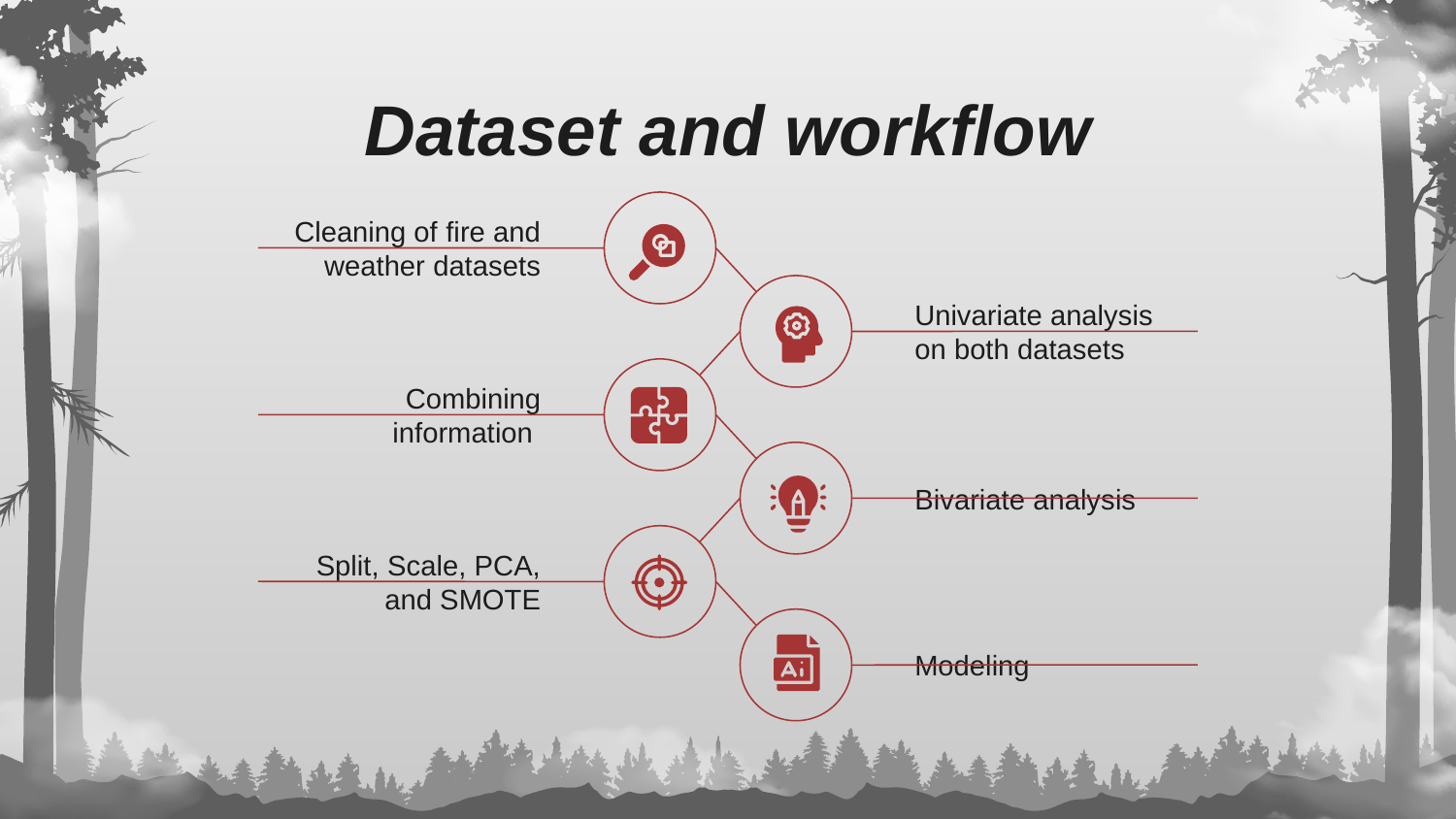

# Dataset and workflow

Cleaning of fire and weather datasets

Univariate analysis on both datasets

Combining information

Bivariate analysis

Split, Scale, PCA, and SMOTE

Modeling